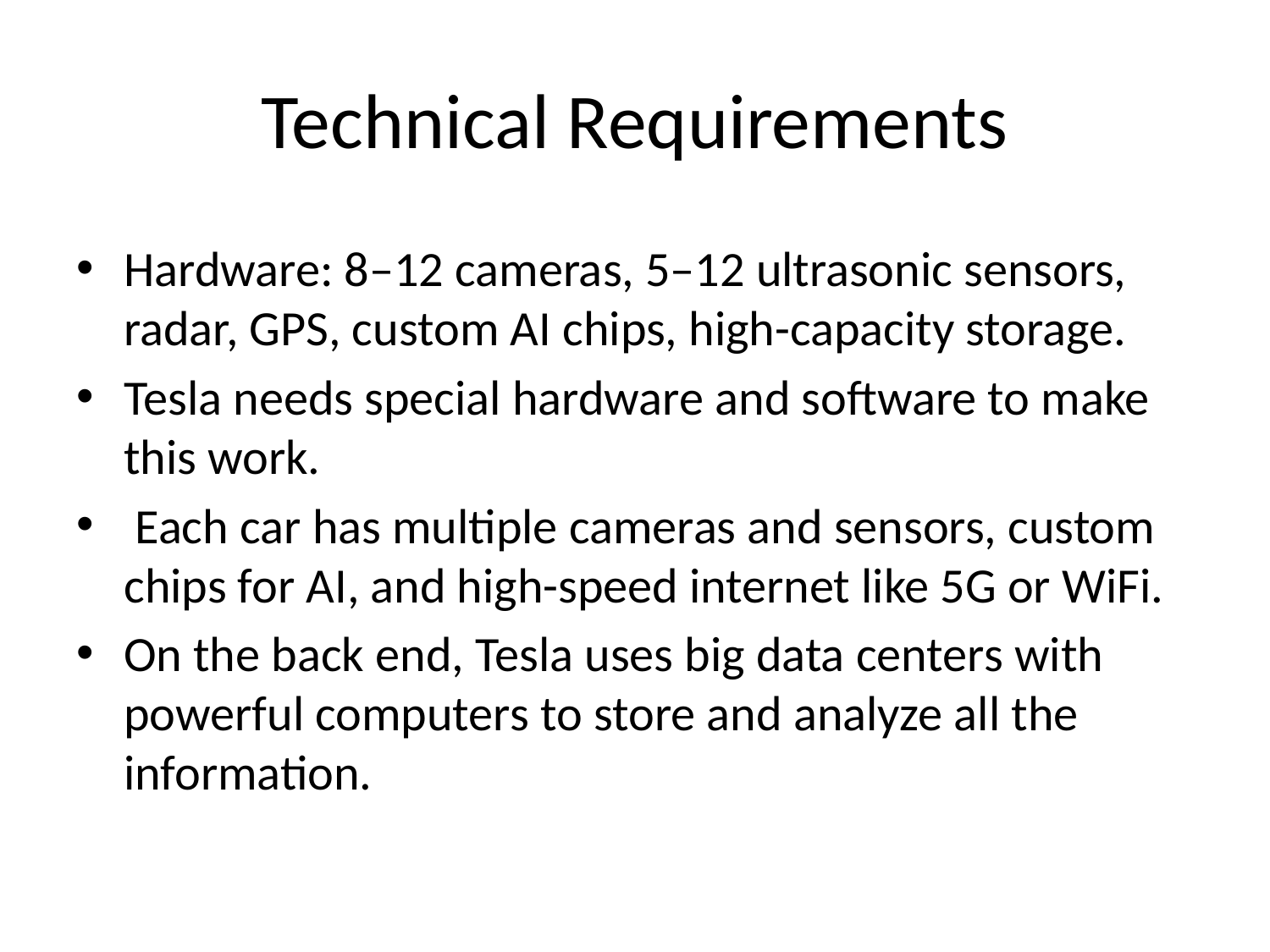

# Technical Requirements

Hardware: 8–12 cameras, 5–12 ultrasonic sensors, radar, GPS, custom AI chips, high-capacity storage.
Tesla needs special hardware and software to make this work.
 Each car has multiple cameras and sensors, custom chips for AI, and high-speed internet like 5G or WiFi.
On the back end, Tesla uses big data centers with powerful computers to store and analyze all the information.